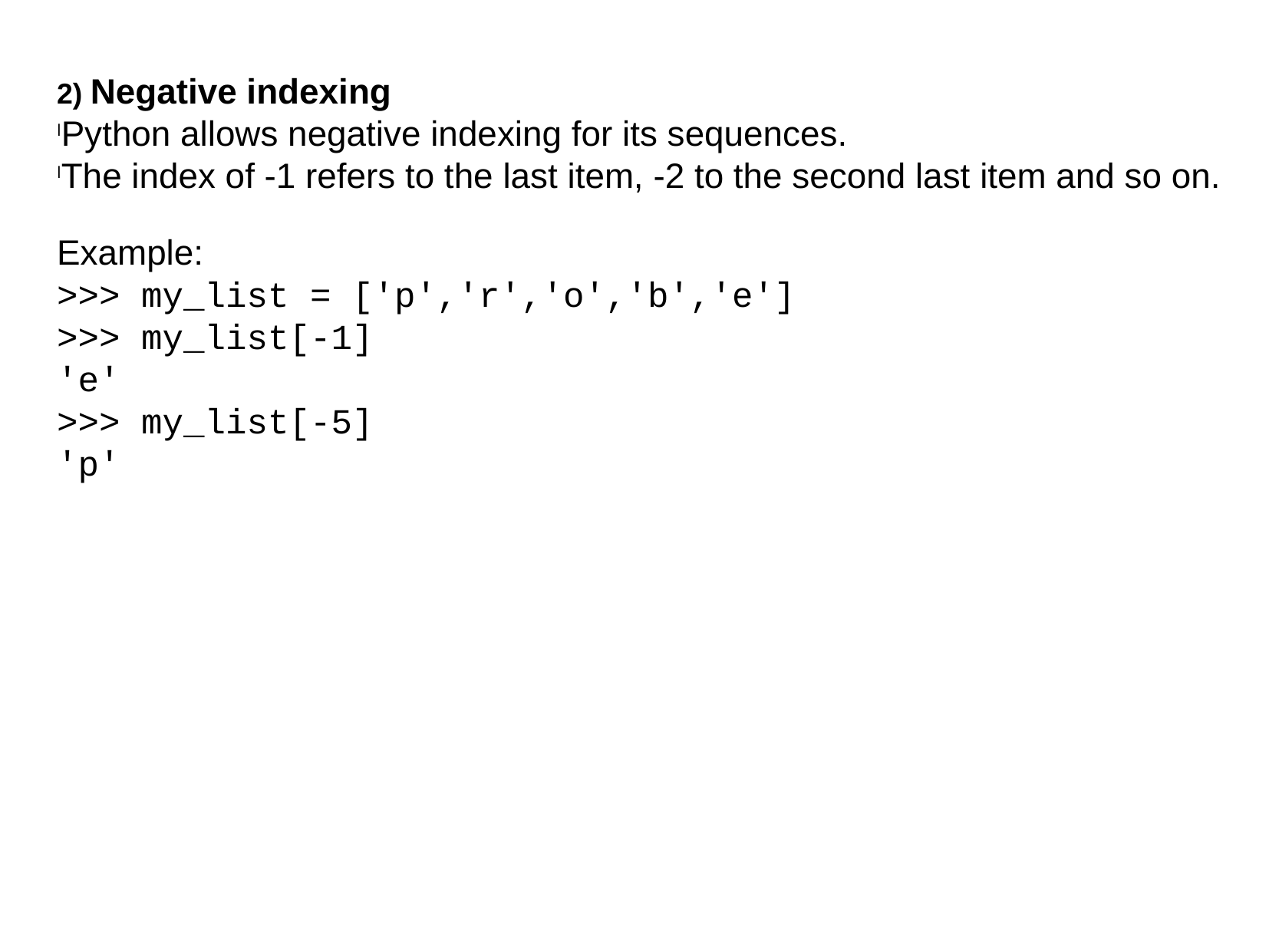

2) Negative indexing
Python allows negative indexing for its sequences.
The index of -1 refers to the last item, -2 to the second last item and so on.

Example:
>>> my_list = ['p','r','o','b','e']
>>> my_list[-1]
'e'
>>> my_list[-5]
'p'